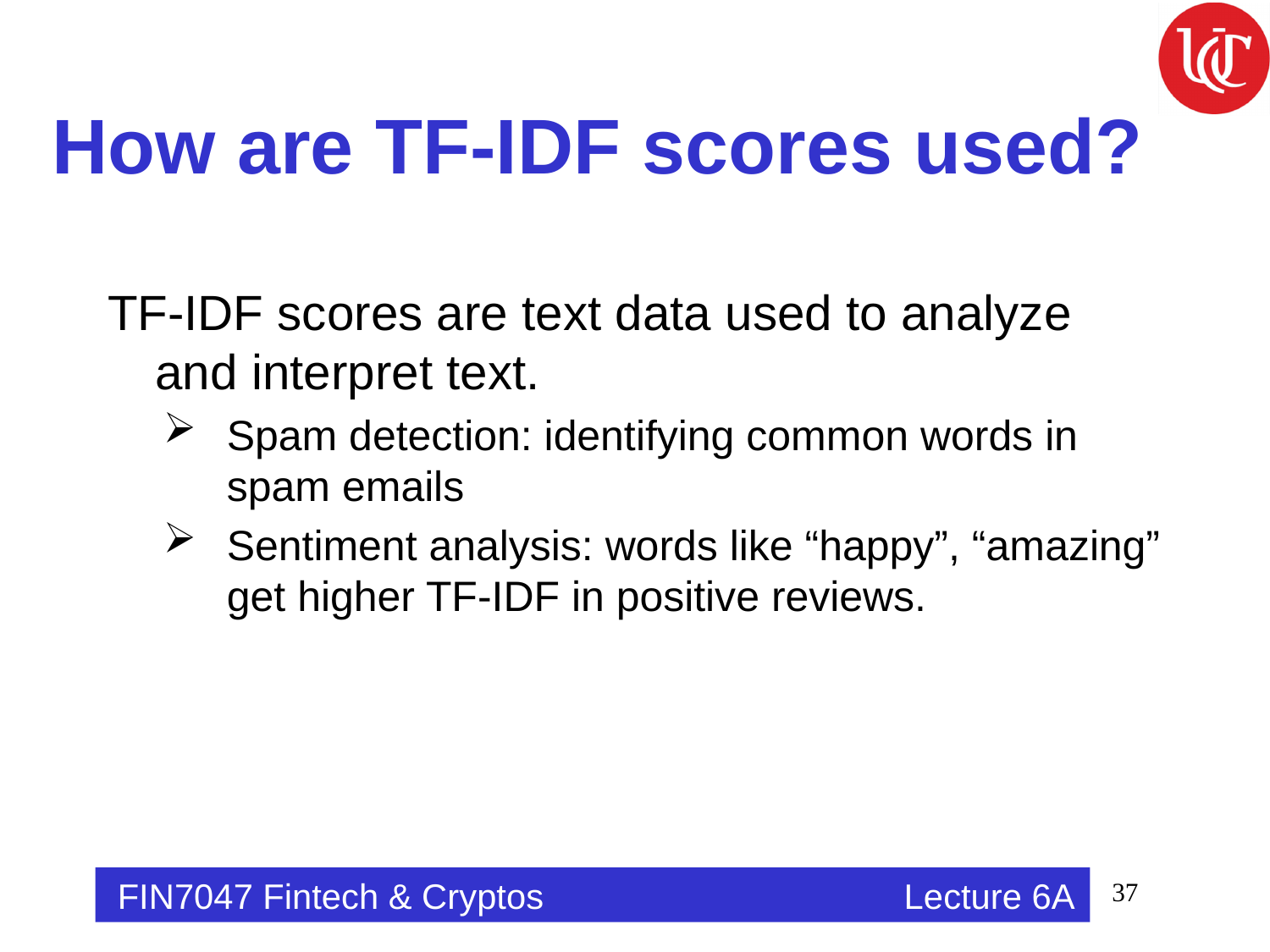

# How are TF-IDF scores used?
TF-IDF scores are text data used to analyze and interpret text.
Spam detection: identifying common words in spam emails
Sentiment analysis: words like “happy”, “amazing” get higher TF-IDF in positive reviews.